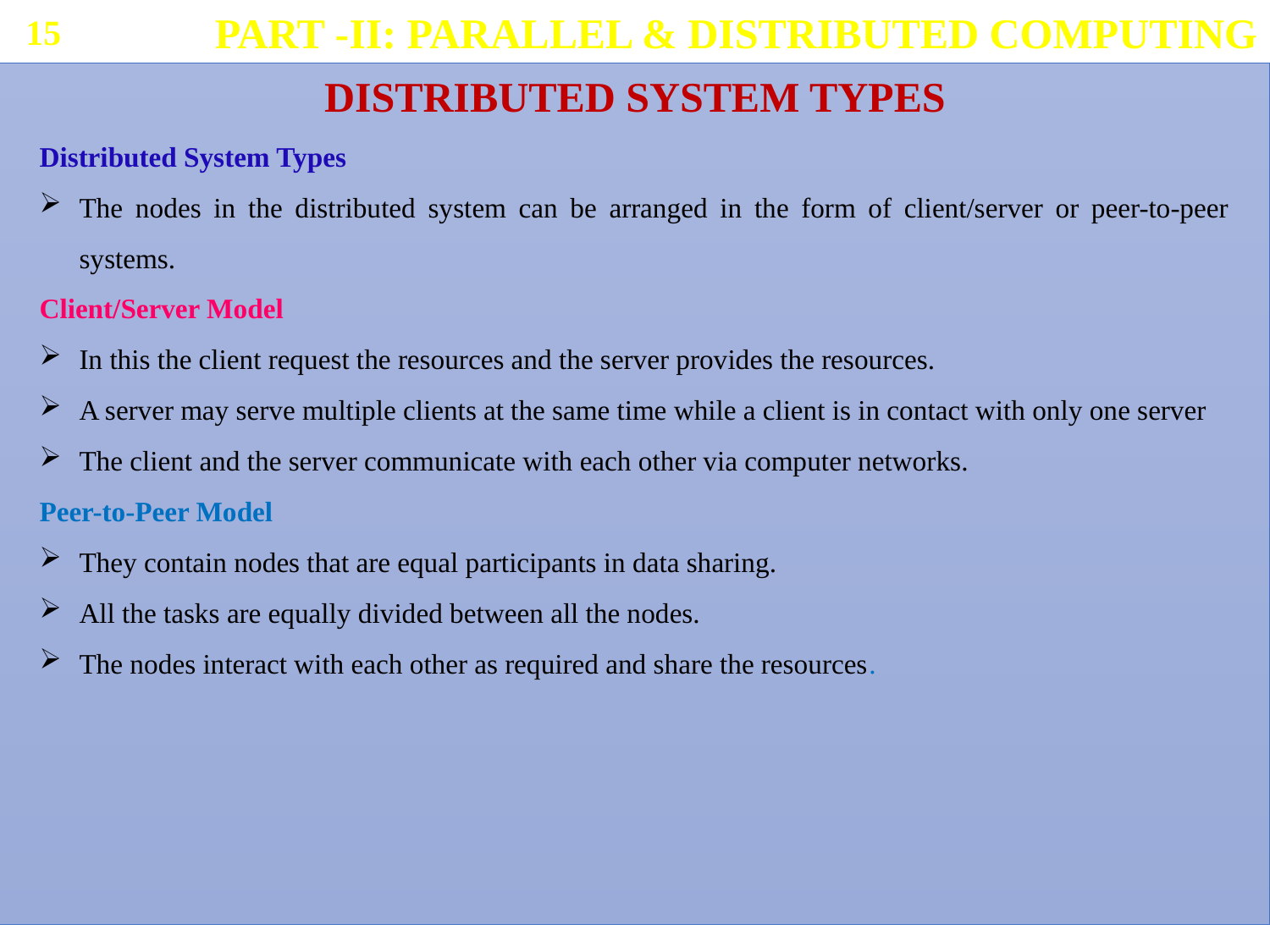

PART -II: PARALLEL & DISTRIBUTED COMPUTING
15

DISTRIBUTED SYSTEM TYPES
Distributed System Types
The nodes in the distributed system can be arranged in the form of client/server or peer-to-peer systems.
Client/Server Model
In this the client request the resources and the server provides the resources.
A server may serve multiple clients at the same time while a client is in contact with only one server
The client and the server communicate with each other via computer networks.
Peer-to-Peer Model
They contain nodes that are equal participants in data sharing.
All the tasks are equally divided between all the nodes.
The nodes interact with each other as required and share the resources.